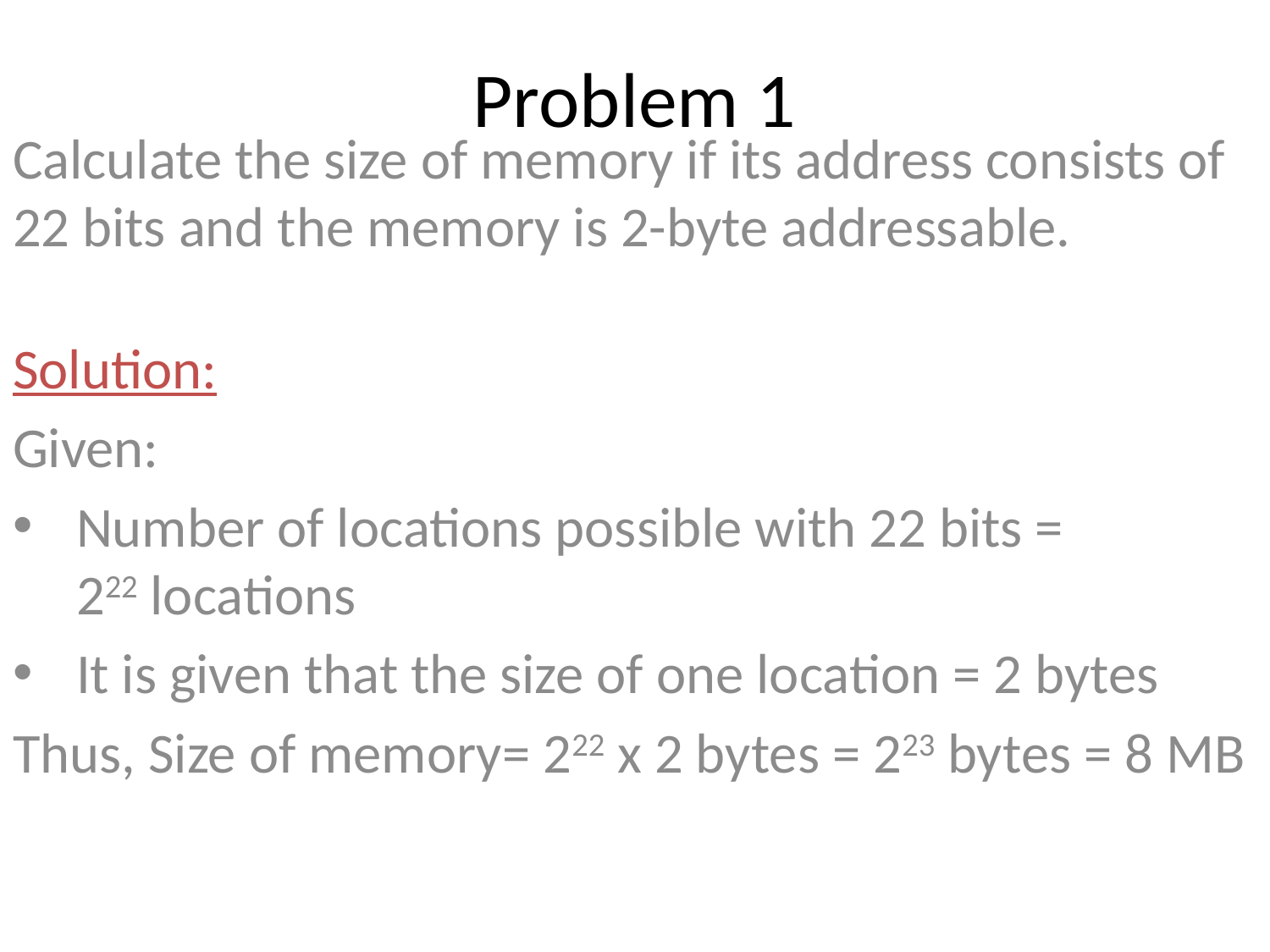

# Problem 1
Calculate the size of memory if its address consists of 22 bits and the memory is 2-byte addressable.
Solution:
Given:
Number of locations possible with 22 bits = 222 locations
It is given that the size of one location = 2 bytes
Thus, Size of memory= 222 x 2 bytes = 223 bytes = 8 MB